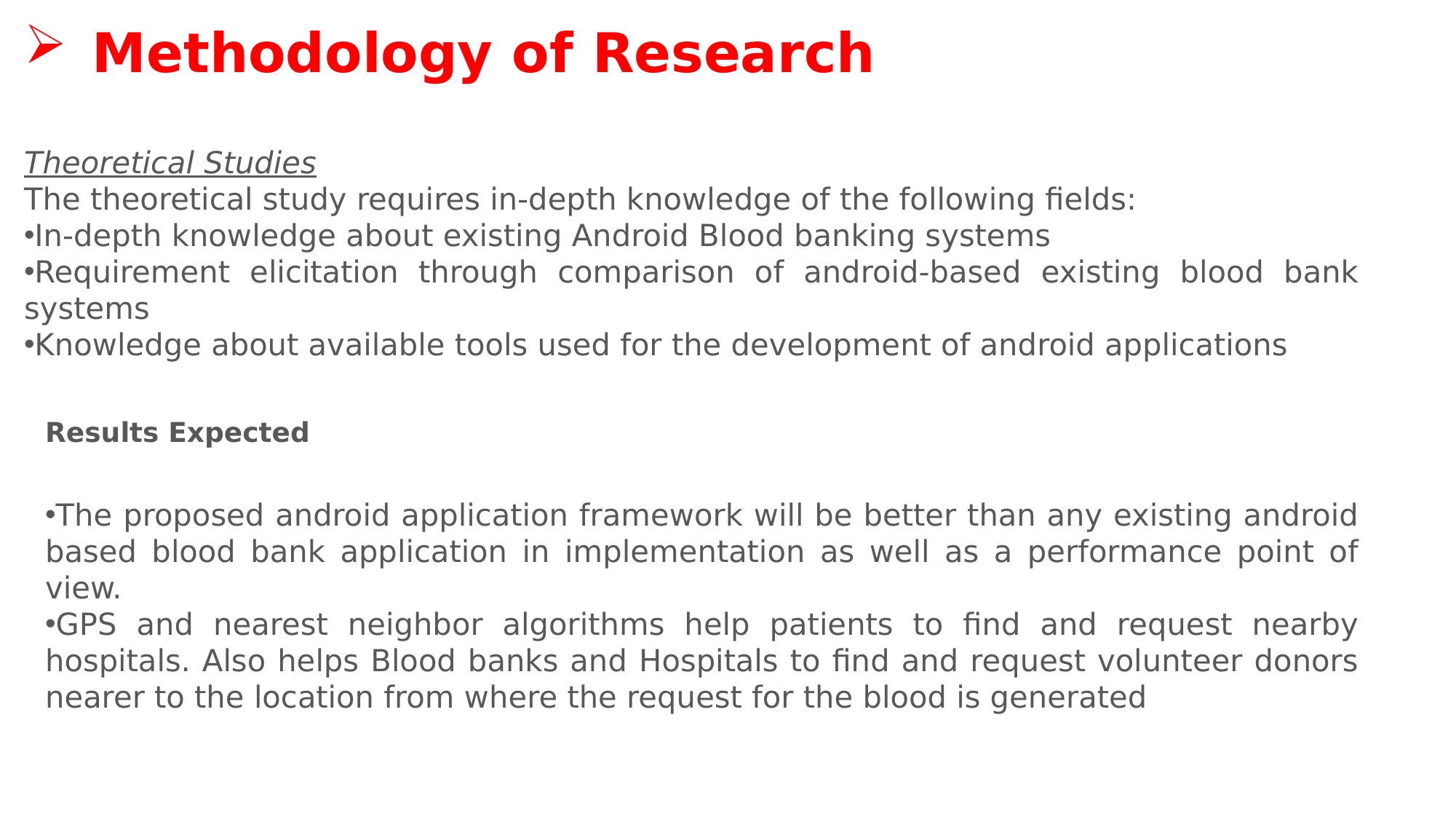

Methodology of Research
Theoretical Studies
The theoretical study requires in-depth knowledge of the following fields:
In-depth knowledge about existing Android Blood banking systems
Requirement elicitation through comparison of android-based existing blood bank systems
Knowledge about available tools used for the development of android applications
Results Expected
The proposed android application framework will be better than any existing android based blood bank application in implementation as well as a performance point of view.
GPS and nearest neighbor algorithms help patients to find and request nearby hospitals. Also helps Blood banks and Hospitals to find and request volunteer donors nearer to the location from where the request for the blood is generated